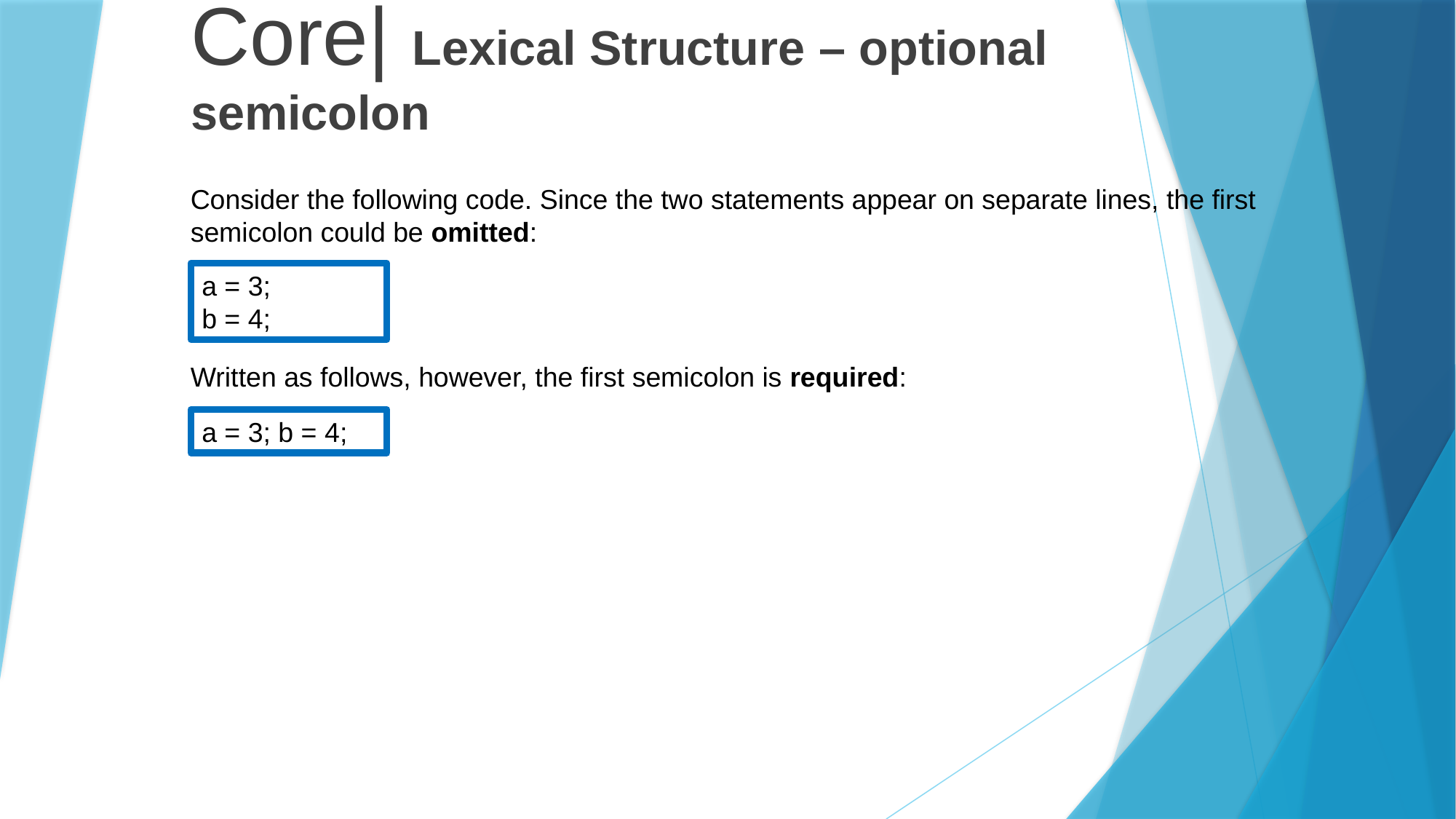

# Core| Lexical Structure – optional semicolon
Consider the following code. Since the two statements appear on separate lines, the first semicolon could be omitted:
a = 3;
b = 4;
Written as follows, however, the first semicolon is required:
a = 3; b = 4;